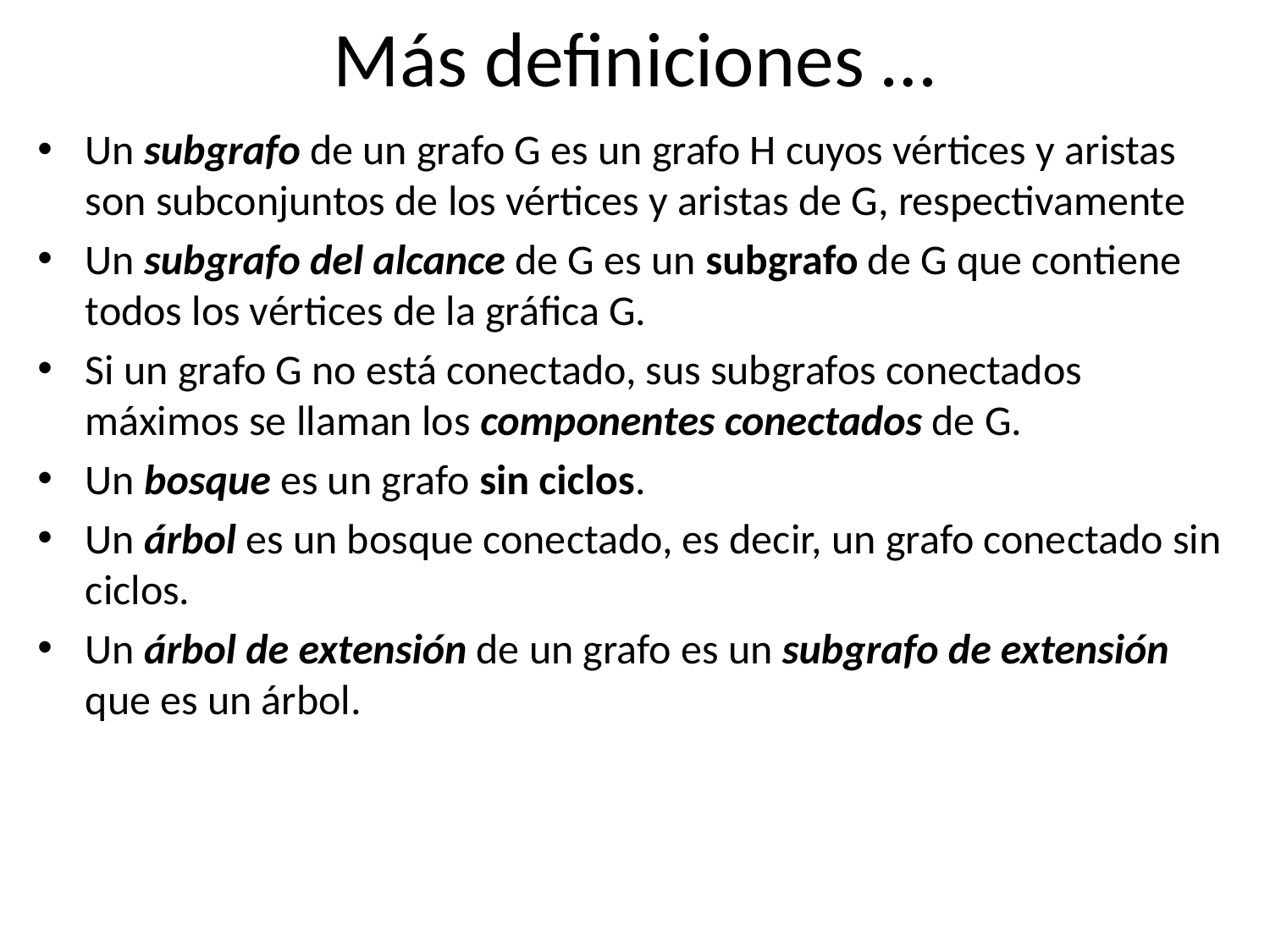

# Más definiciones …
Un subgrafo de un grafo G es un grafo H cuyos vértices y aristas son subconjuntos de los vértices y aristas de G, respectivamente
Un subgrafo del alcance de G es un subgrafo de G que contiene todos los vértices de la gráfica G.
Si un grafo G no está conectado, sus subgrafos conectados máximos se llaman los componentes conectados de G.
Un bosque es un grafo sin ciclos.
Un árbol es un bosque conectado, es decir, un grafo conectado sin ciclos.
Un árbol de extensión de un grafo es un subgrafo de extensión que es un árbol.